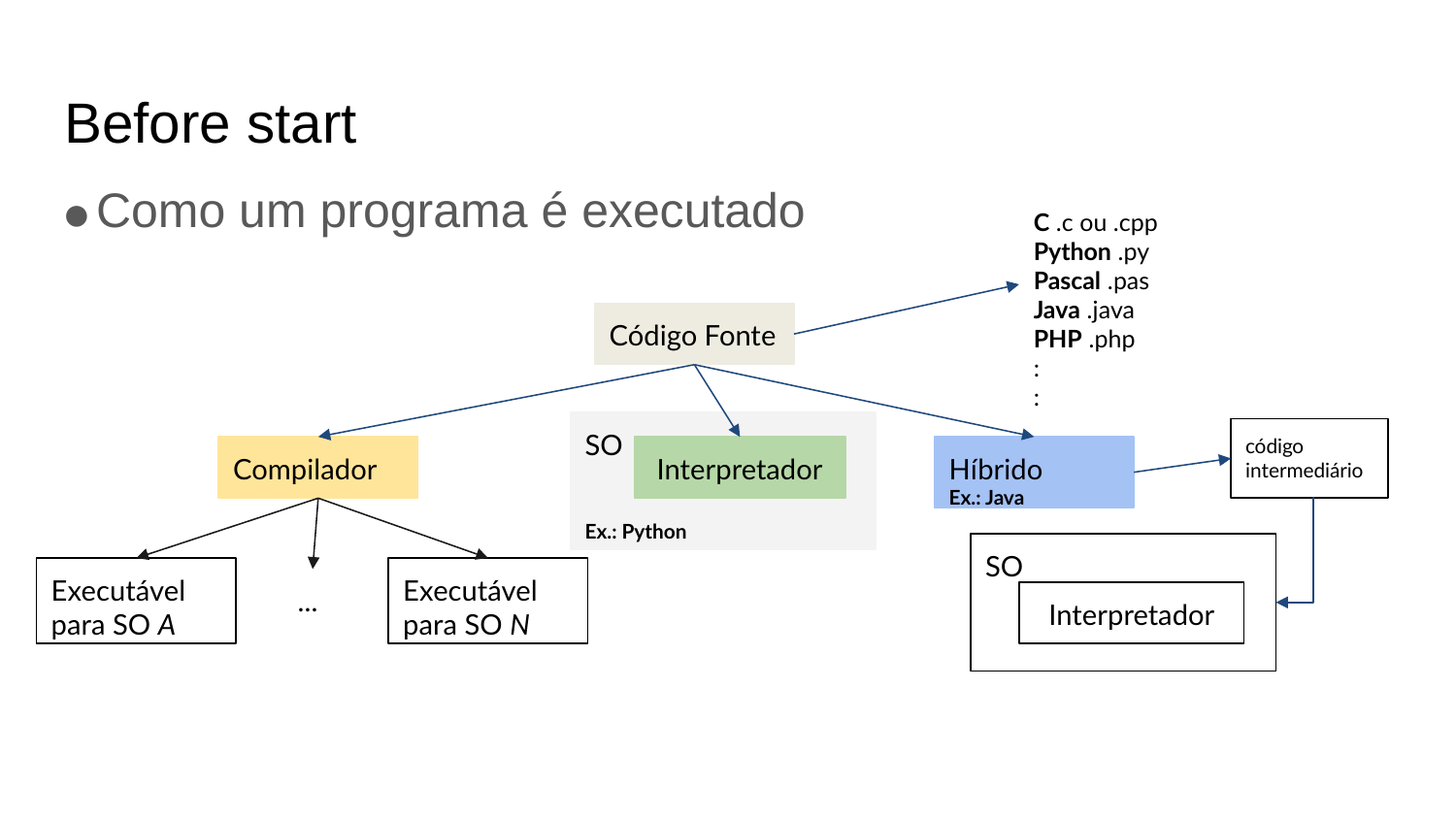

Before start
Como um programa é executado

C .c ou .cpp
Python .py
Pascal .pas
Java .java
PHP .php
:
:
Código Fonte
SO

Ex.: Python
código intermediário
Compilador
Híbrido
Ex.: Java
Interpretador

SO
Executável para SO A
Executável para SO N
...
Interpretador